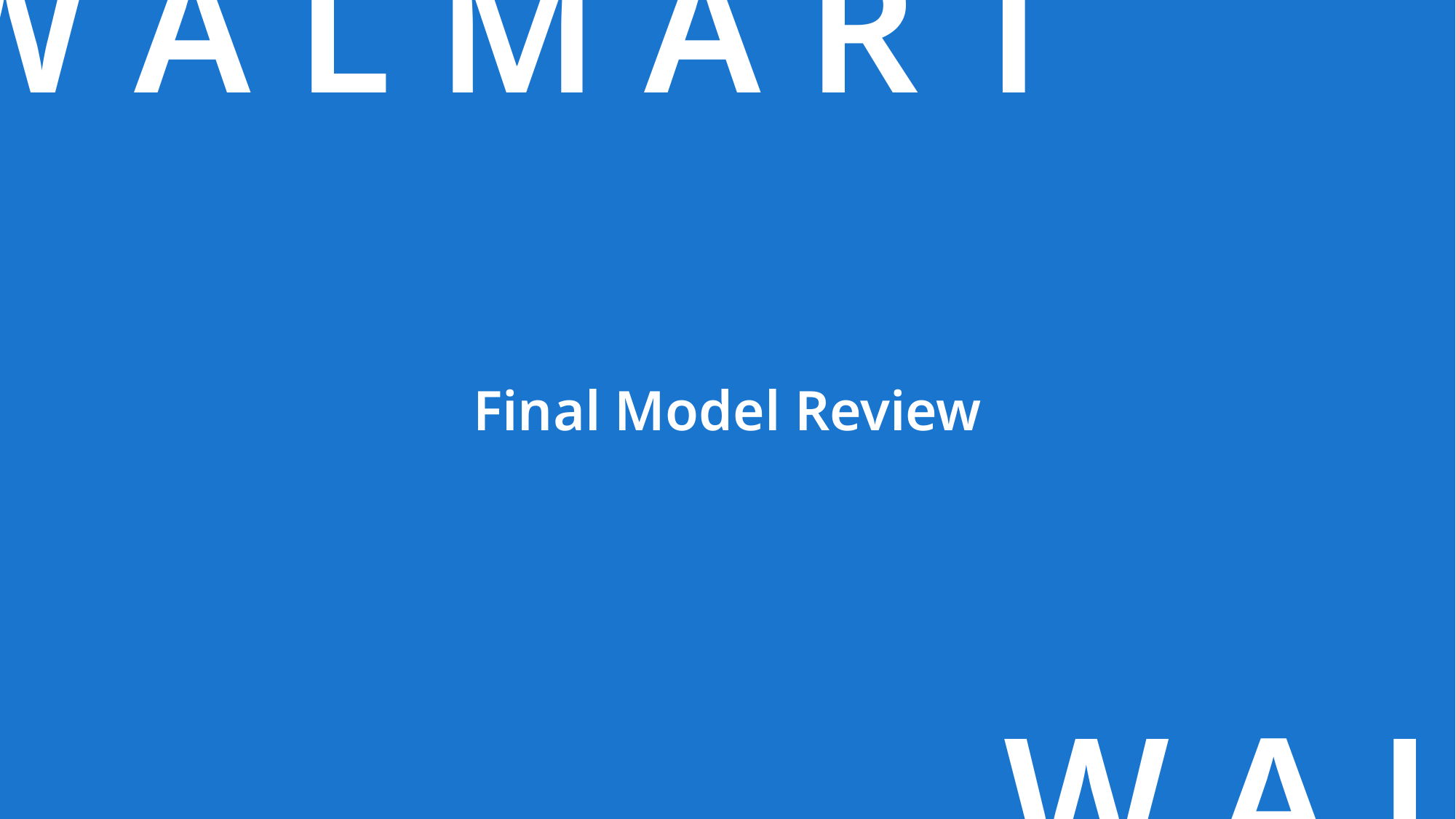

W A L M A R T
Final Model Review
W A L